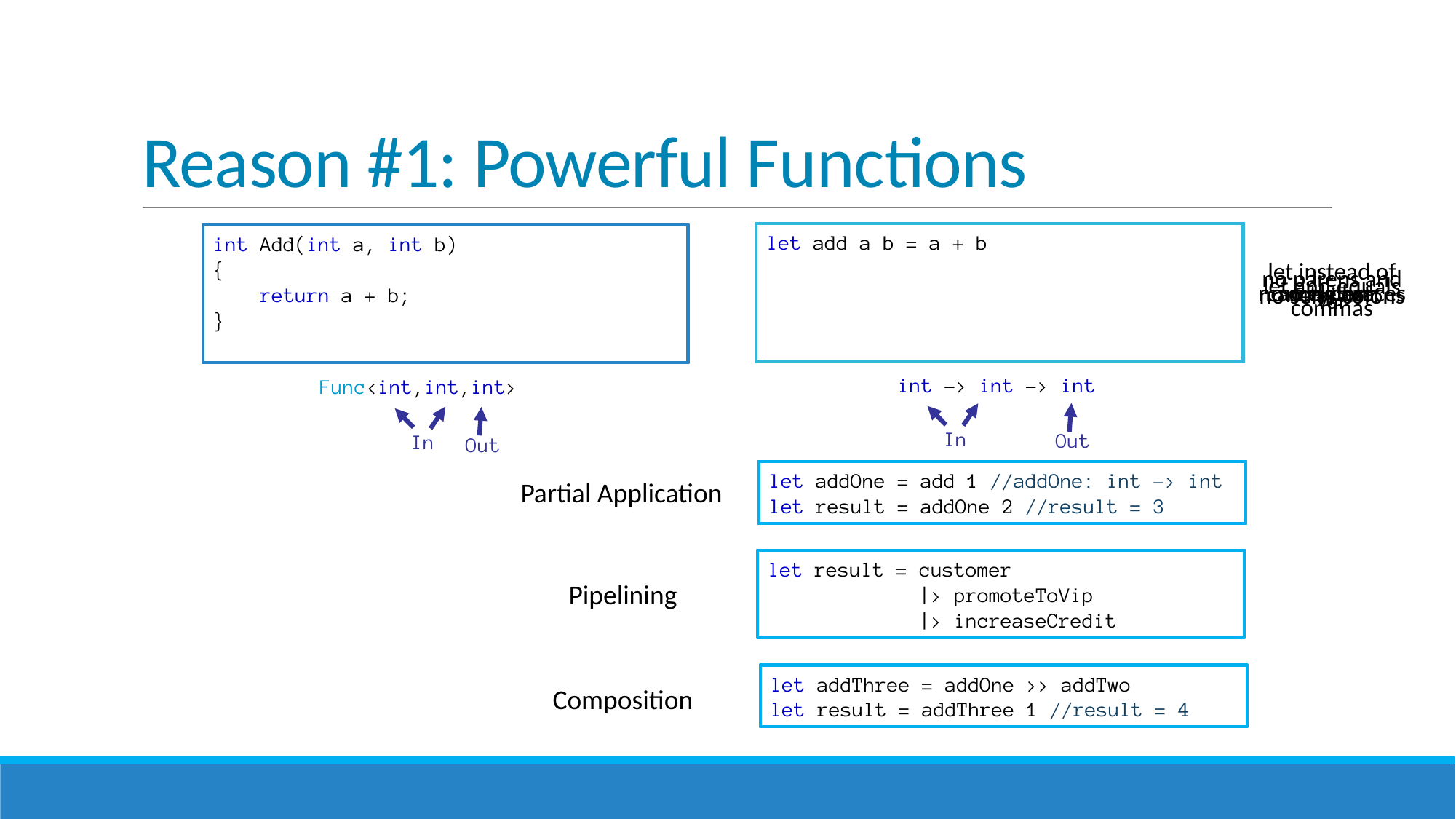

# Reason #1: Powerful Functions

let and equals

let instead of var

camel case

no parens and commas

no curly braces

no types

int Add(int a, int b)
{
    var result = a + b;
    return result;
}
int Add(int a, int b)
{
    var result = a + b;
    return result;
}
Add(a, b)
{
    var result = a + b;
    return result;
}
add(a, b)
{
    var result = a + b;
    return result;
}
add(a, b)
{
    var result = a + b;
    return result;
}
add a b
{
    var result = a + b;
    return result;
}
let add a b =
{
    var result = a + b;
    return result;
}
let add a b =
{
    var result = a + b;
    return result;
}
let add a b =

    var result = a + b;
    return result;

let add a b =

    var result = a + b;
    return result;

let add a b =

    var result = a + b
    return result

let add a b =

    var result = a + b
    return result

let add a b =

    let result = a + b
    return result

let add a b =

    let result = a + b
    return result

let add a b =

    let result = a + b
    result

let add a b =
    let result = a + b
    result

let add a b =
    let result = a + b
    result

let add a b =
    a + b

let add a b = a + b

no return

int Add(int a, int b)
{
    var result = a + b;
    return result;
}
int Add(int a, int b)
{
    var result = a + b;
    return result;
}
int Add(int a, int b)
{
    return a + b;
}

no semi colons

int -> int -> int
Func<int,int,int>
In
Out
In
Out
let result = add 1 2 //result=3

let result = add 1 2 //result = 3

let result = add 1   //result = ?

let result = add 1 //result: int -> int

let result = add 1 //result: int -> int

let addOne = add 1 //addOne: int -> int

let addOne = add 1 //addOne: int -> int
let result = addOne 2 //result = 3
Partial Application
let result = addOne 2

let result = 2 |> addOne

let result = customer
             |> promoteToVip
             |> increaseCredit
Pipelining

let addThree = addOne >> addTwo

let addThree = addOne >> addTwo
let result = addThree 1 //result = 4
Composition